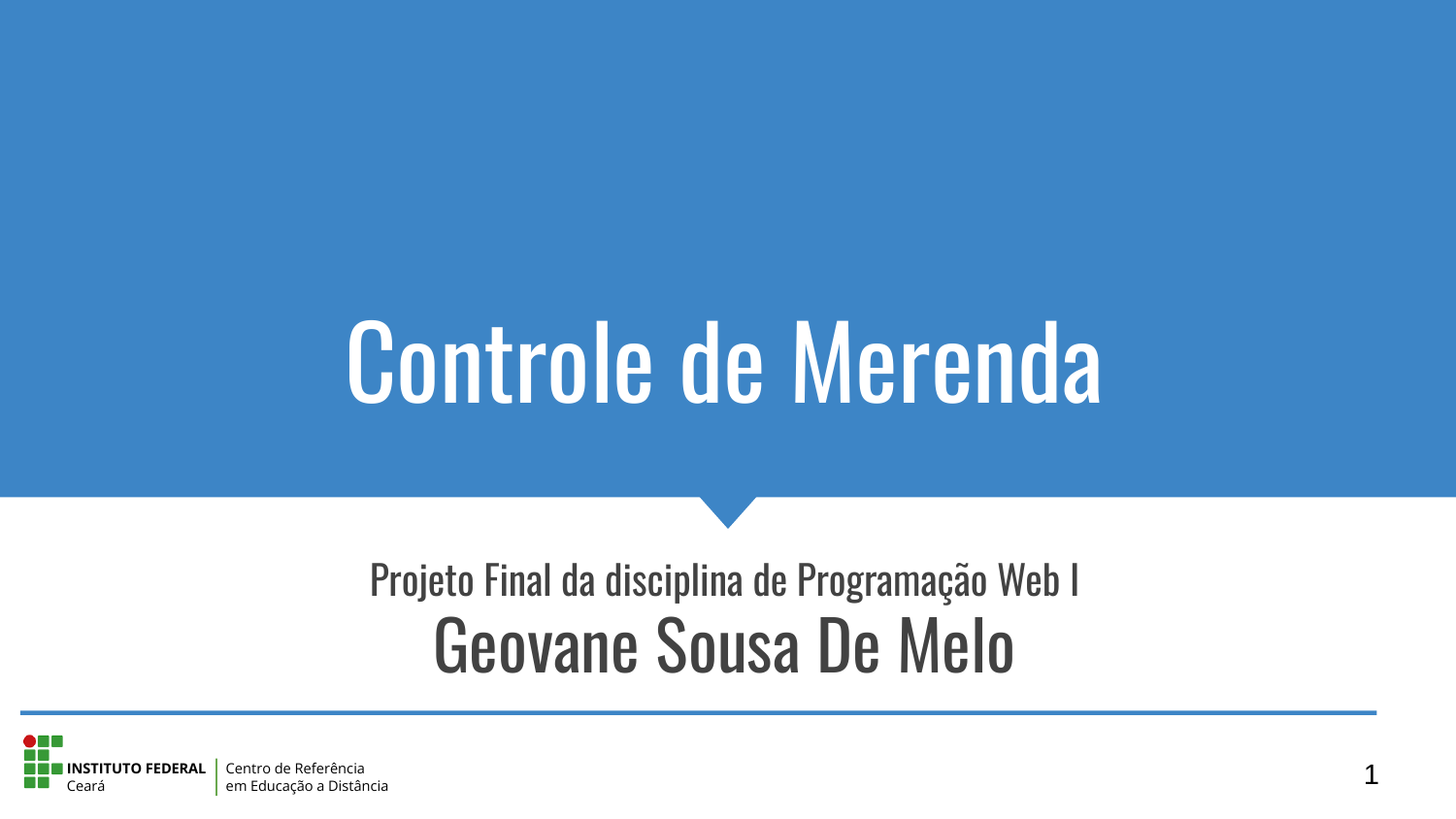

# Controle de Merenda
Projeto Final da disciplina de Programação Web I
Geovane Sousa De Melo

1